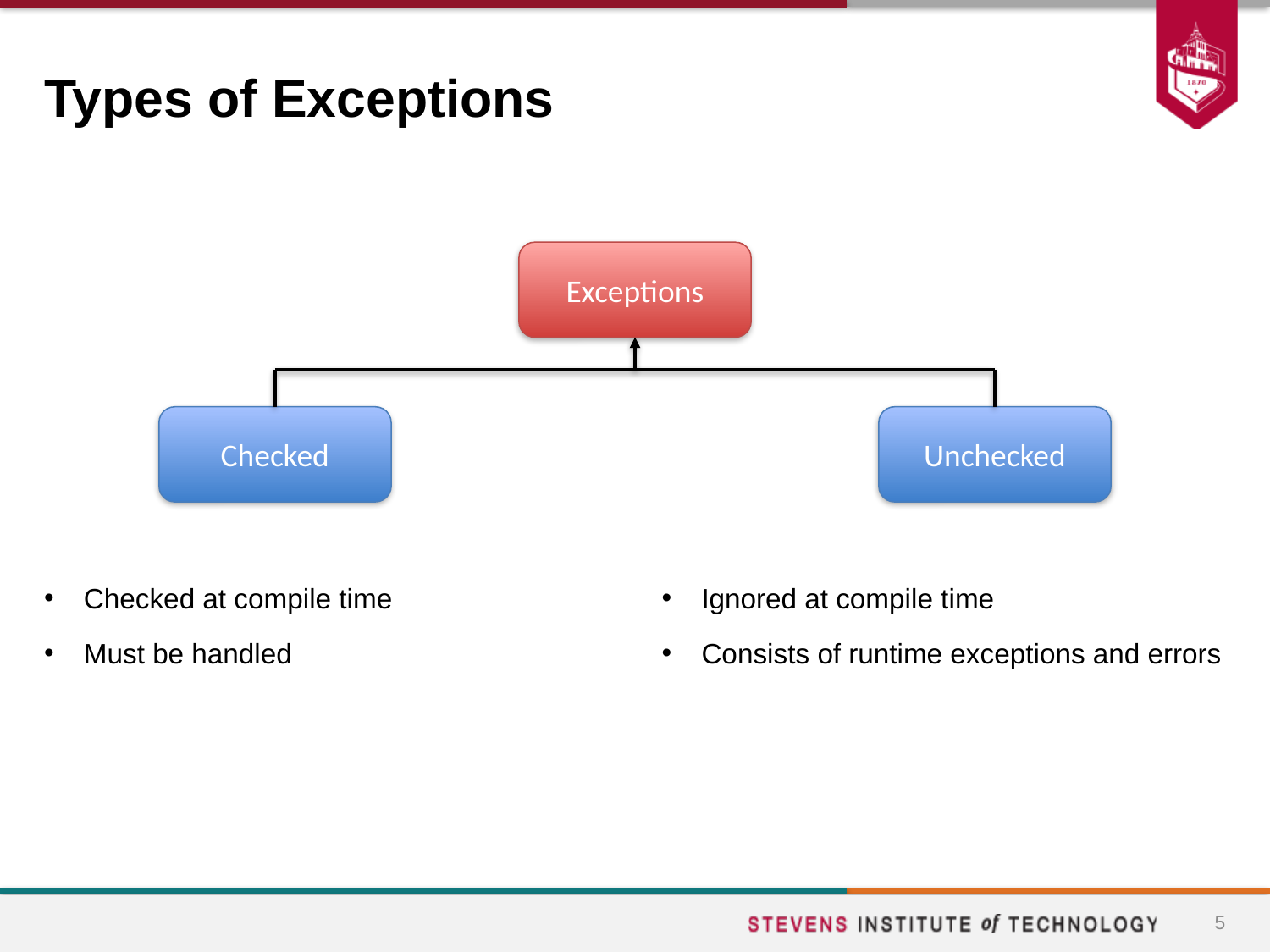

# Types of Exceptions
Exceptions
Checked
Unchecked
Checked at compile time
Must be handled
Ignored at compile time
Consists of runtime exceptions and errors
5